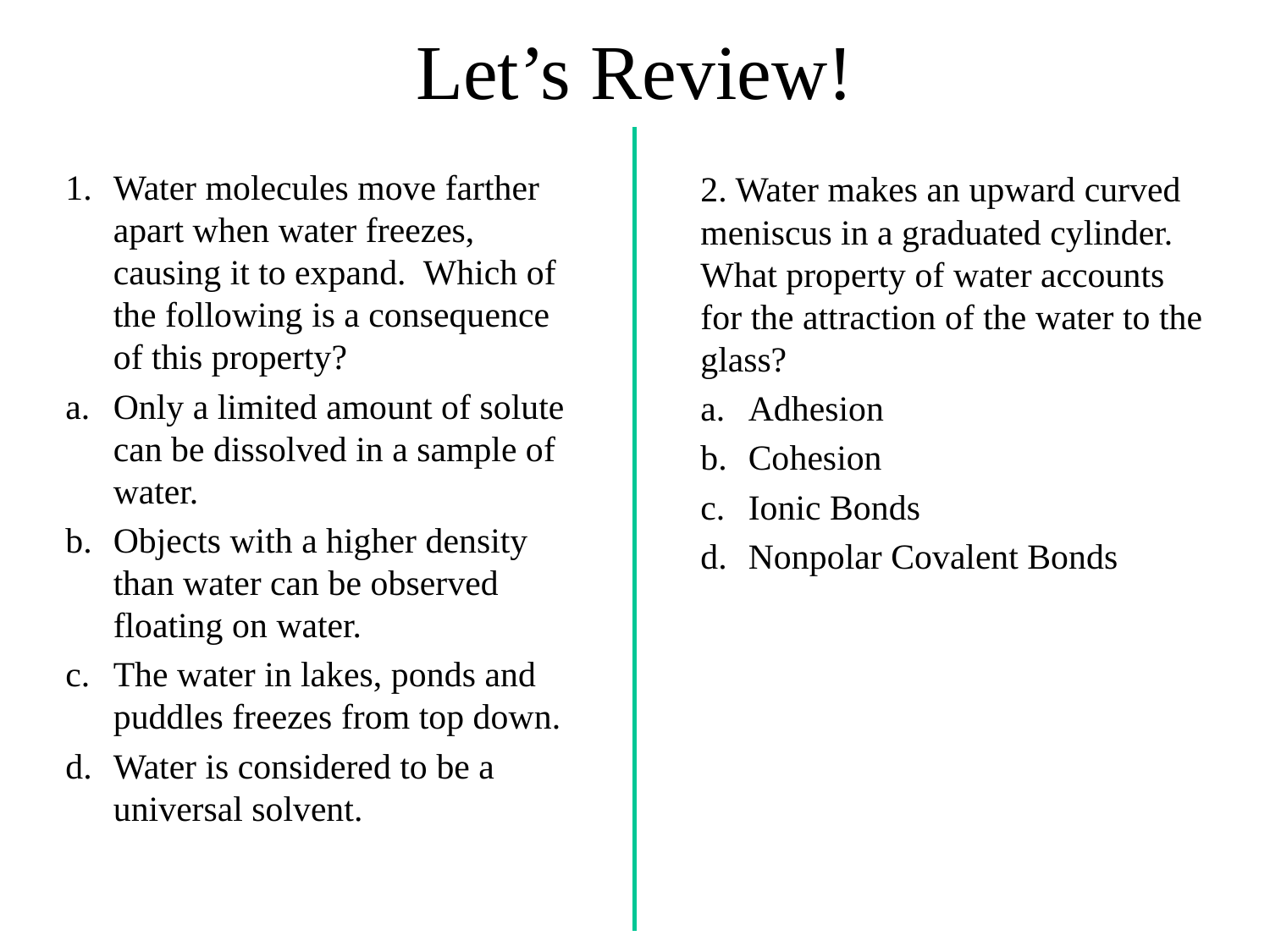

# Let’s Review!
Water molecules move farther apart when water freezes, causing it to expand.  Which of the following is a consequence of this property?
Only a limited amount of solute can be dissolved in a sample of water.
Objects with a higher density than water can be observed floating on water.
The water in lakes, ponds and puddles freezes from top down.
Water is considered to be a universal solvent.

2. Water makes an upward curved meniscus in a graduated cylinder. What property of water accounts for the attraction of the water to the glass?
Adhesion
Cohesion
Ionic Bonds
Nonpolar Covalent Bonds